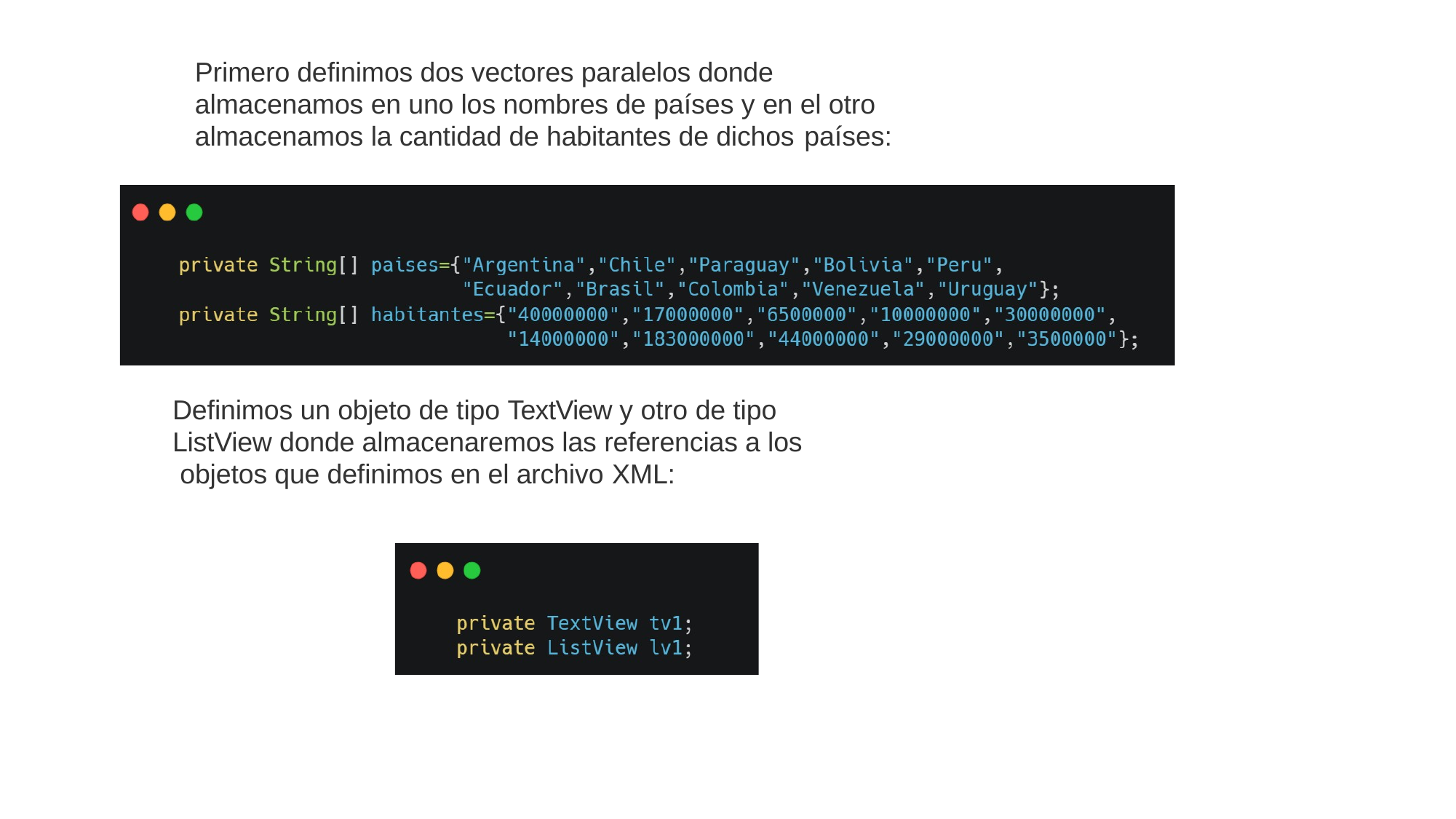

# Primero definimos dos vectores paralelos donde  almacenamos en uno los nombres de países y en el otro  almacenamos la cantidad de habitantes de dichos países:

Definimos un objeto de tipo TextView y otro de tipo  ListView donde almacenaremos las referencias a los  objetos que definimos en el archivo XML: